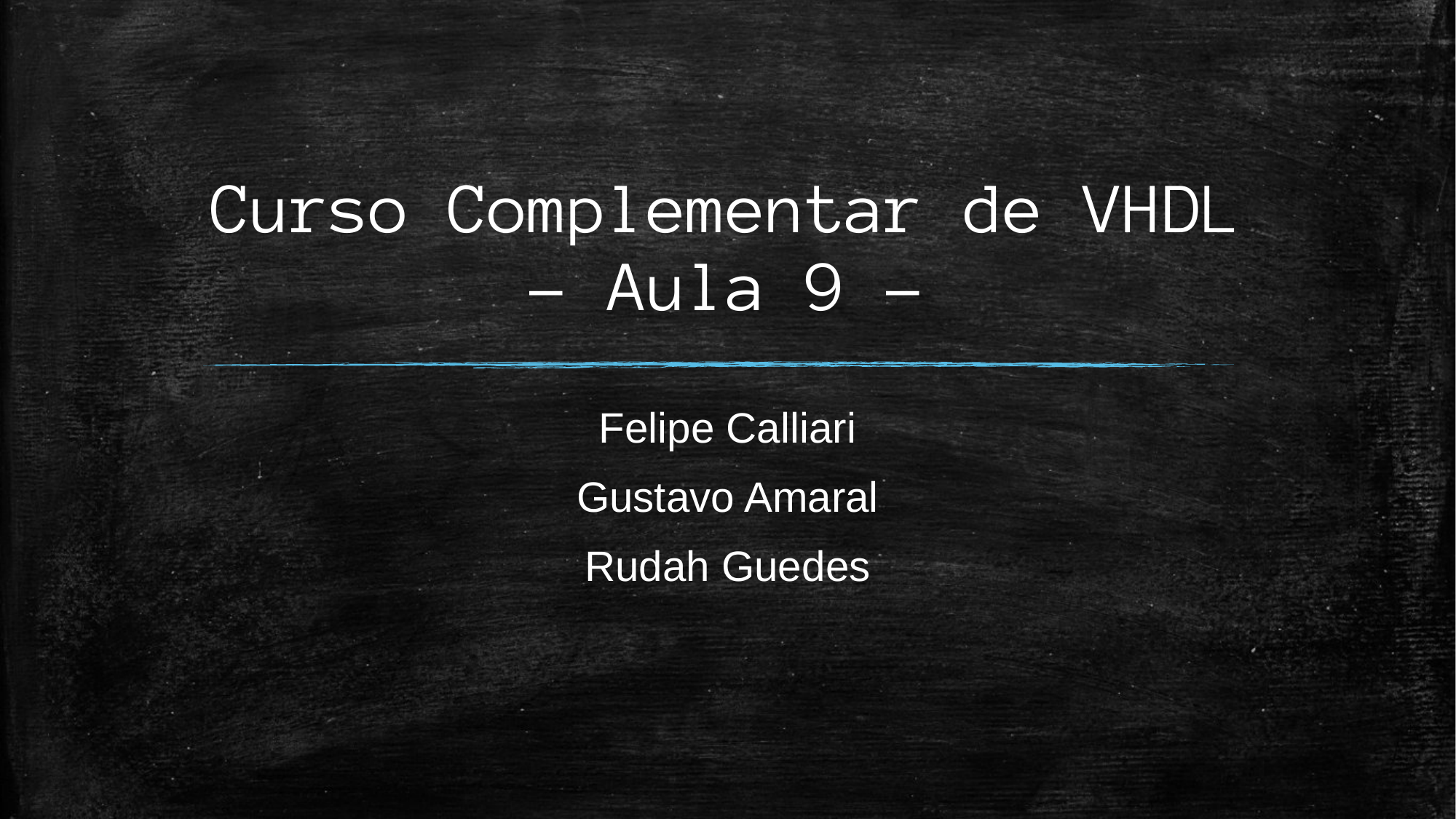

# Curso Complementar de VHDL - Aula 9 -
Felipe Calliari
Gustavo Amaral
Rudah Guedes